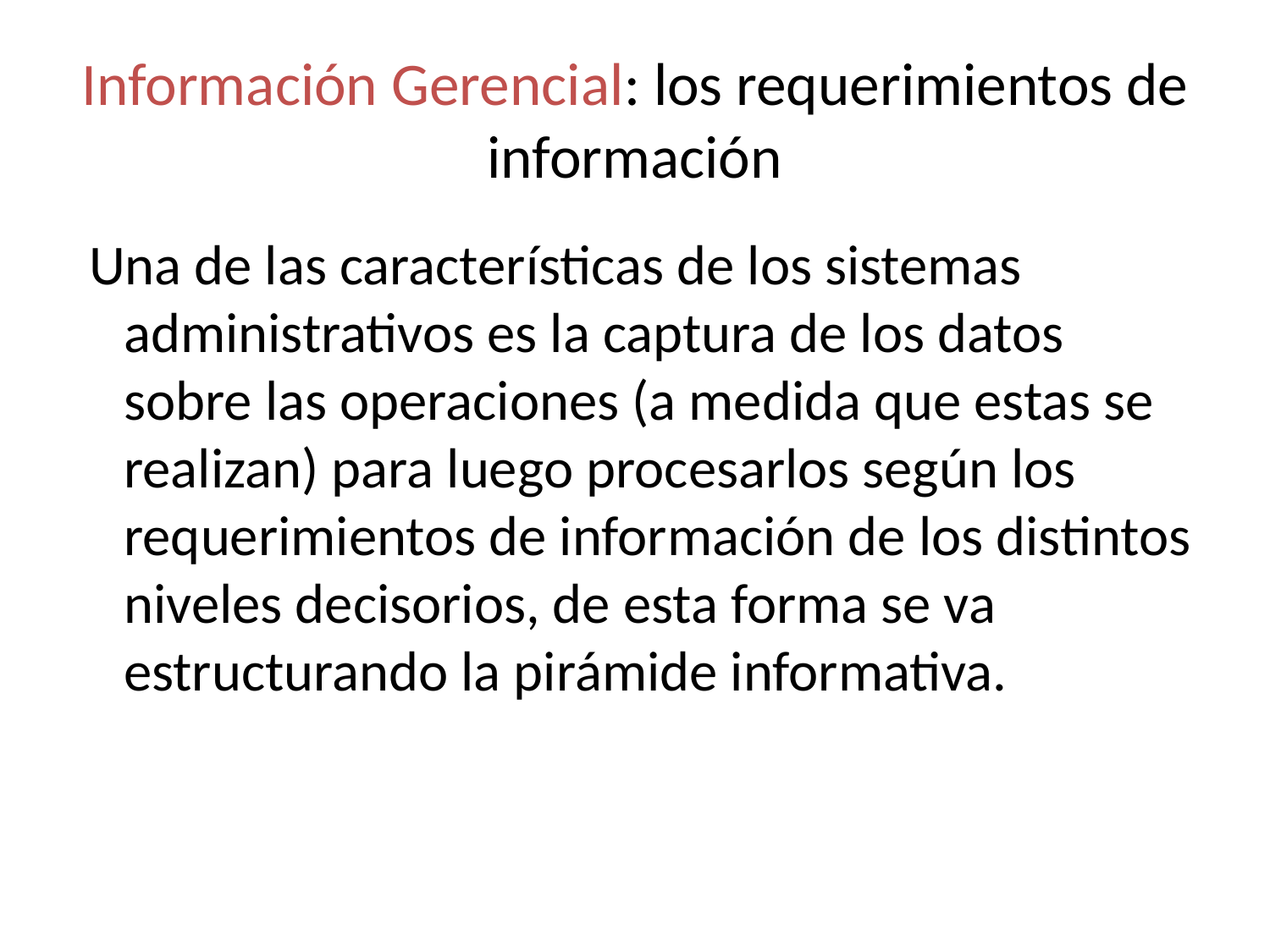

# Información Gerencial: los requerimientos de información
 Una de las características de los sistemas administrativos es la captura de los datos sobre las operaciones (a medida que estas se realizan) para luego procesarlos según los requerimientos de información de los distintos niveles decisorios, de esta forma se va estructurando la pirámide informativa.